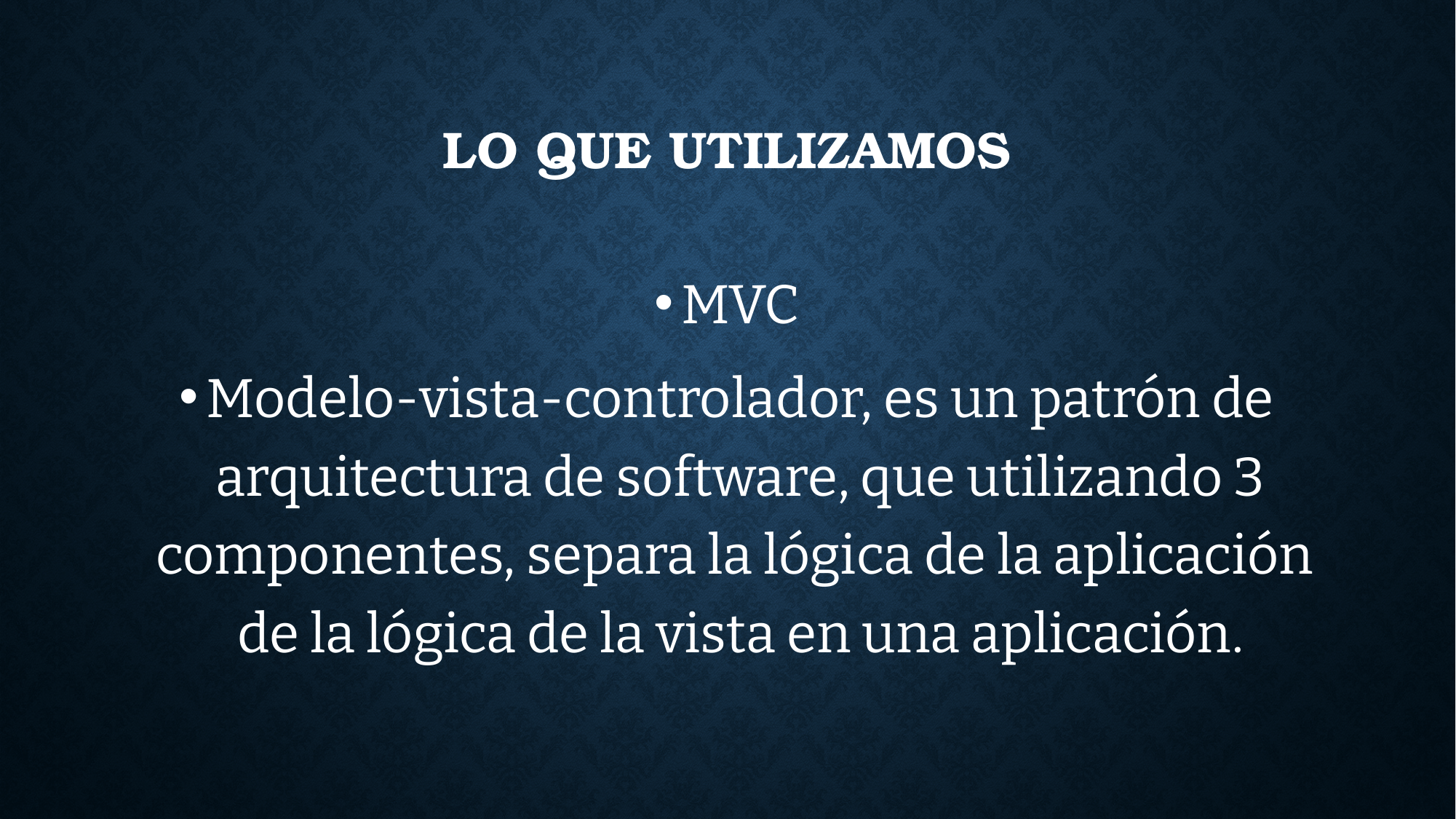

# Lo que utilizamos
MVC
Modelo-vista-controlador, es un patrón de arquitectura de software, que utilizando 3 componentes, separa la lógica de la aplicación  de la lógica de la vista en una aplicación.